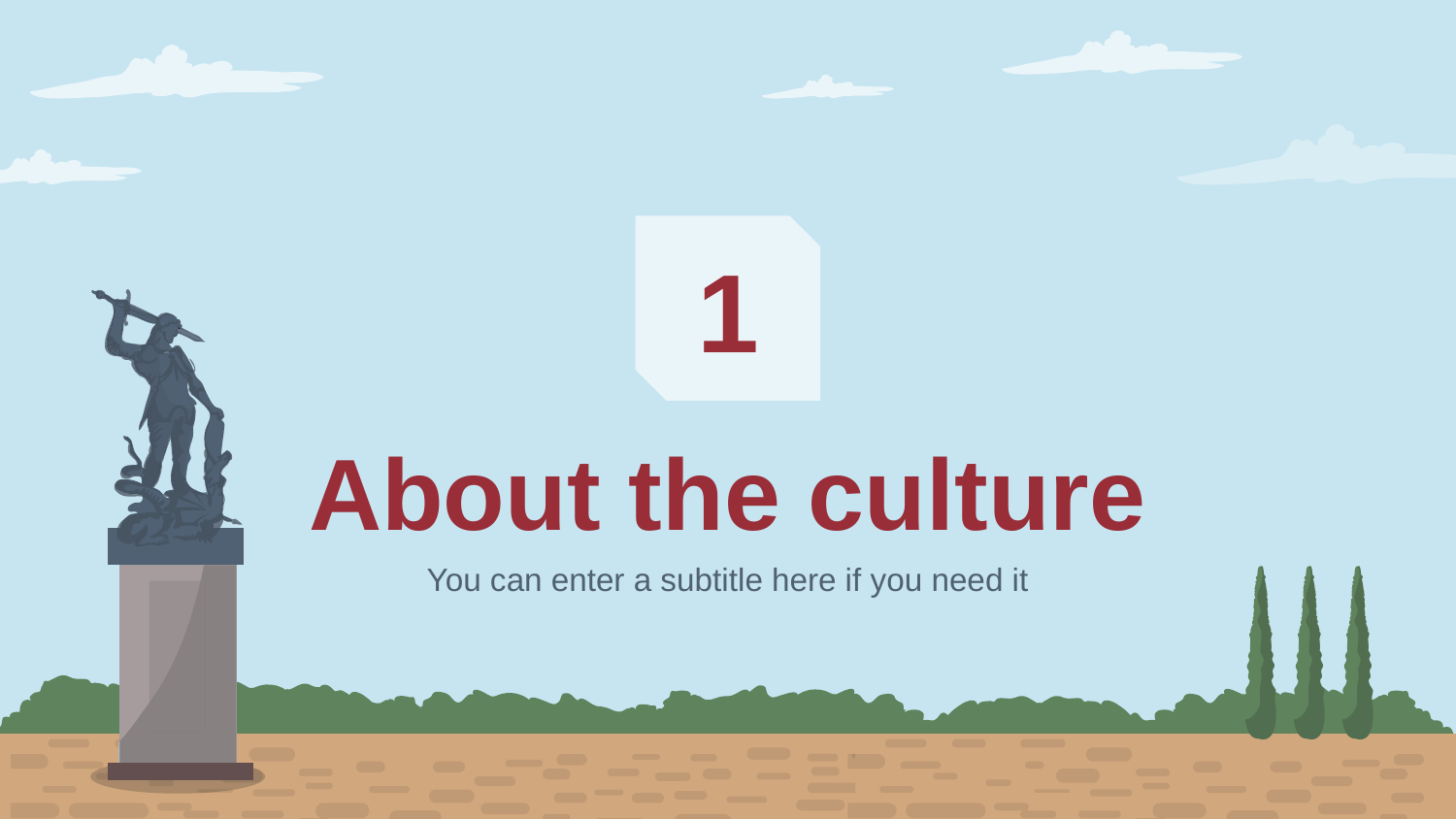

1

# About the culture
You can enter a subtitle here if you need it